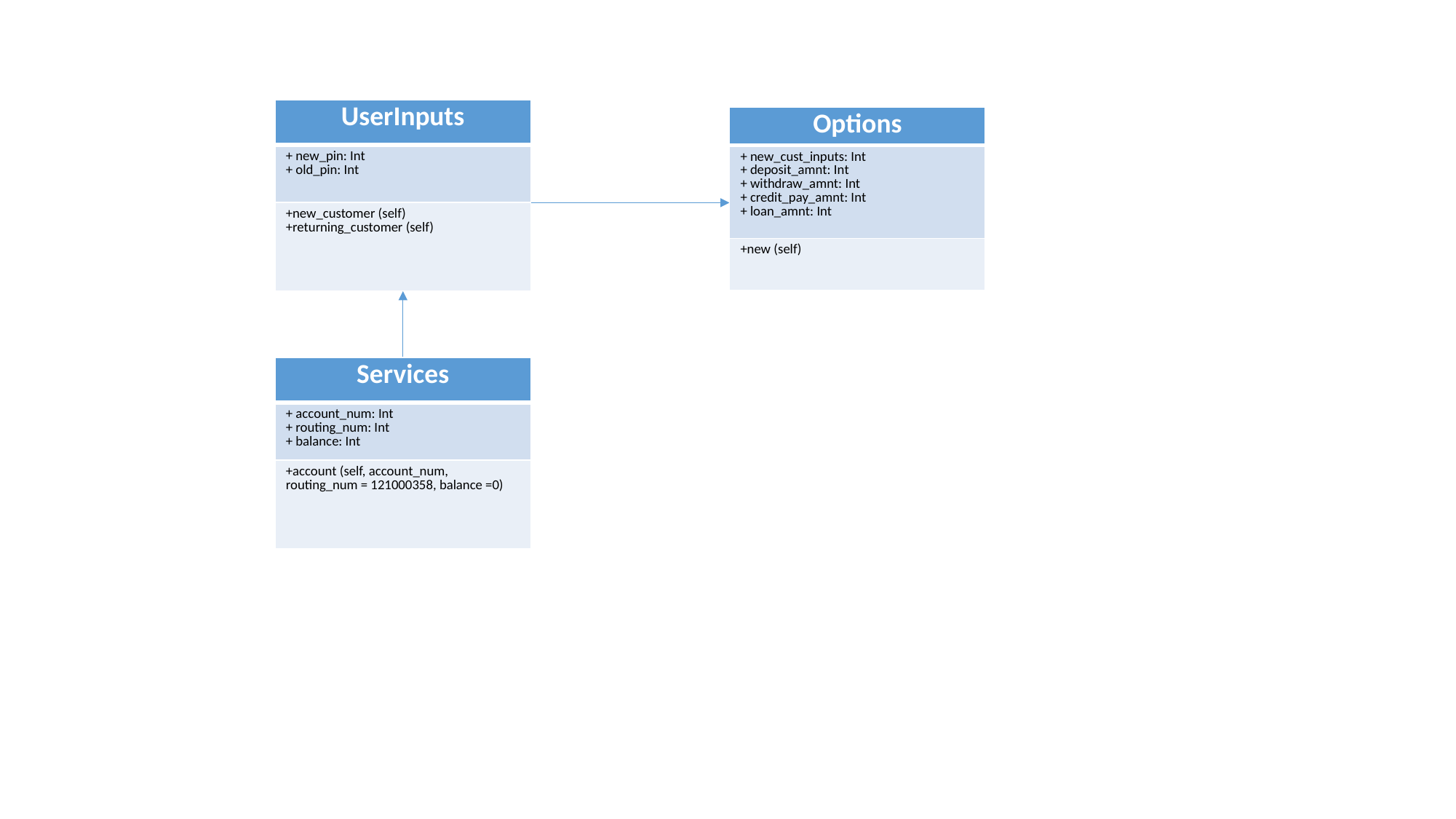

| UserInputs |
| --- |
| + new\_pin: Int + old\_pin: Int |
| +new\_customer (self) +returning\_customer (self) |
| Options |
| --- |
| + new\_cust\_inputs: Int + deposit\_amnt: Int + withdraw\_amnt: Int + credit\_pay\_amnt: Int + loan\_amnt: Int |
| +new (self) |
| Services |
| --- |
| + account\_num: Int + routing\_num: Int + balance: Int |
| +account (self, account\_num, routing\_num = 121000358, balance =0) |